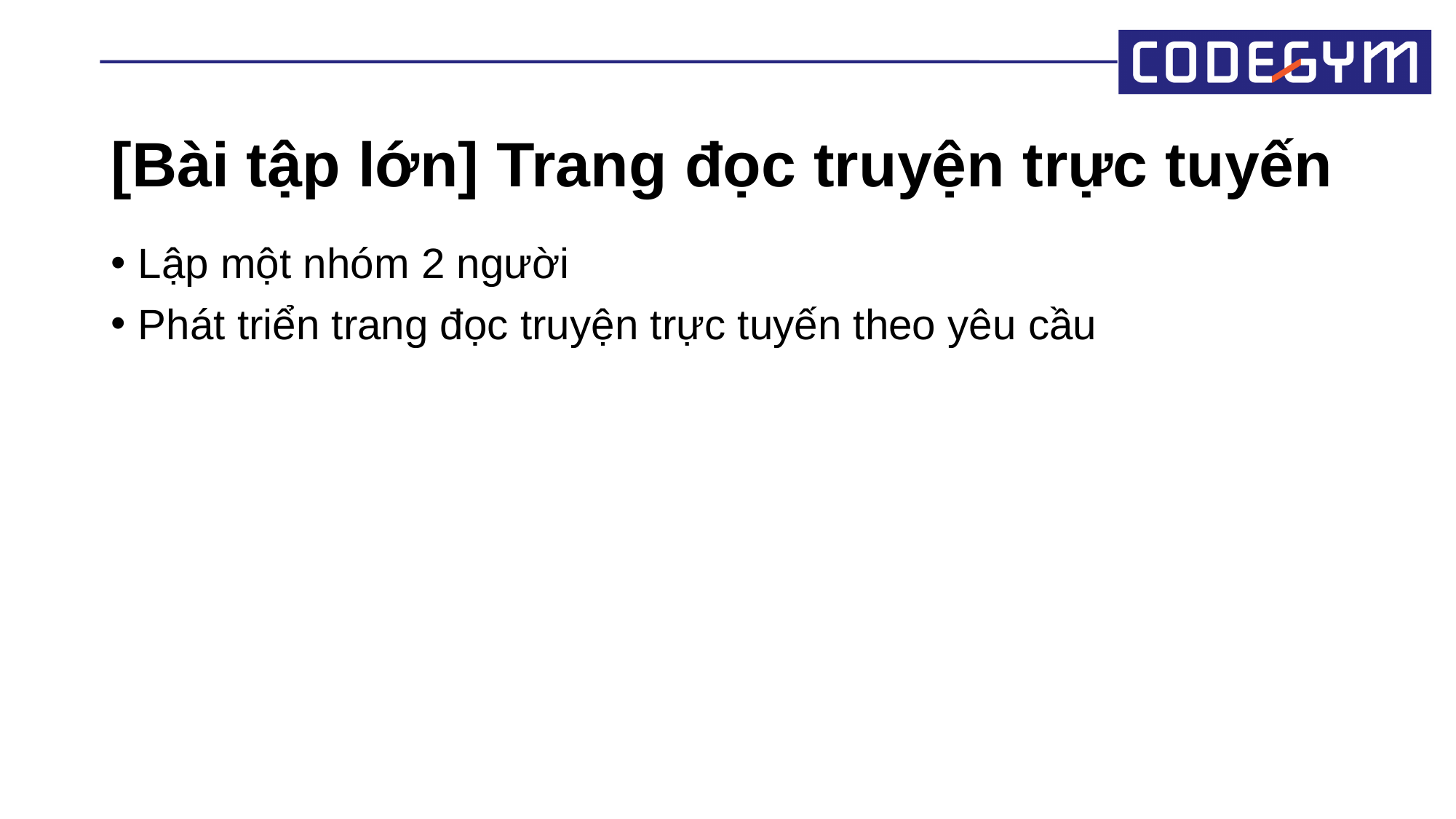

# [Bài tập lớn] Trang đọc truyện trực tuyến
Lập một nhóm 2 người
Phát triển trang đọc truyện trực tuyến theo yêu cầu